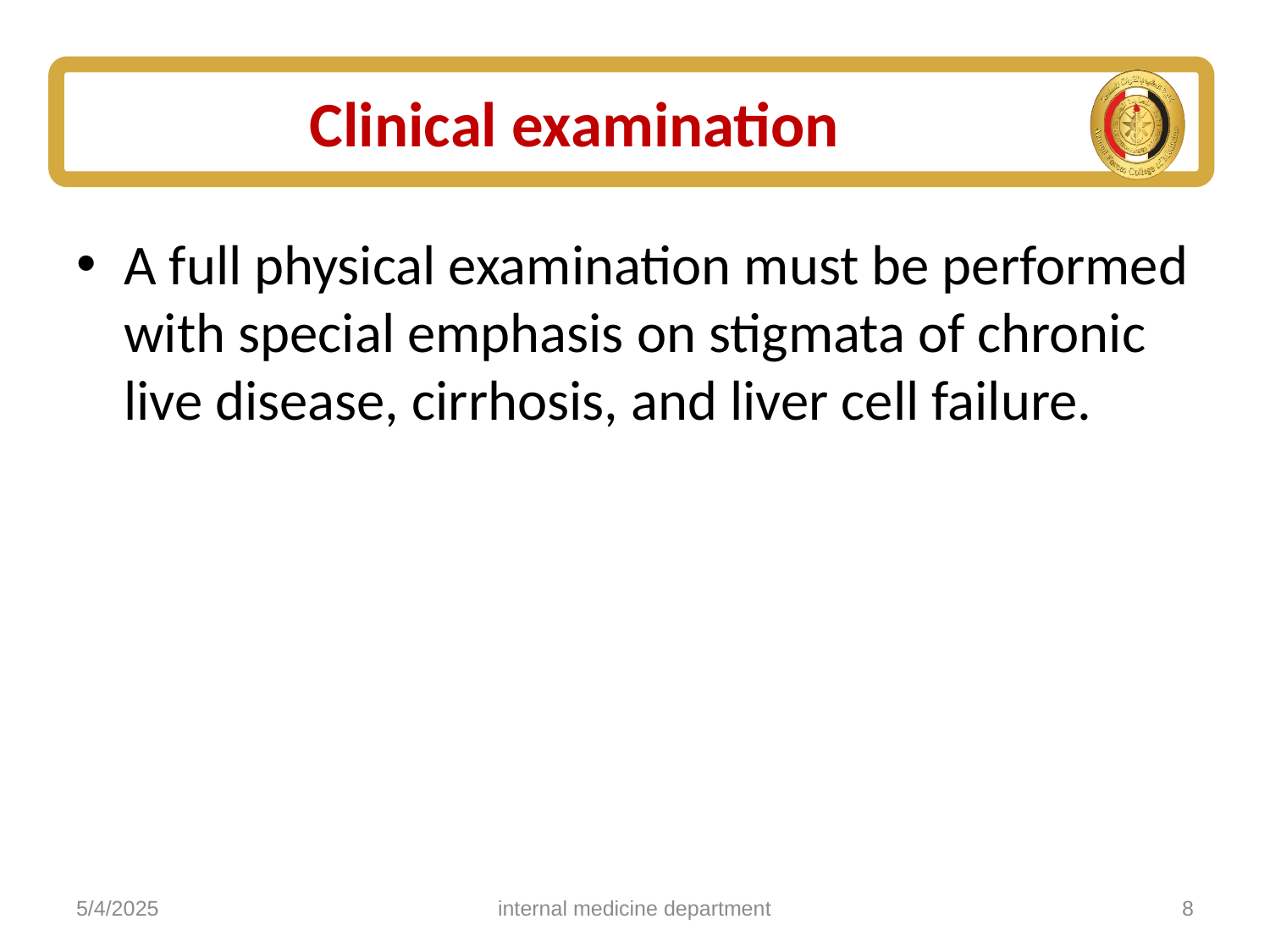

# Clinical examination
A full physical examination must be performed with special emphasis on stigmata of chronic live disease, cirrhosis, and liver cell failure.

5/4/2025
internal medicine department
8